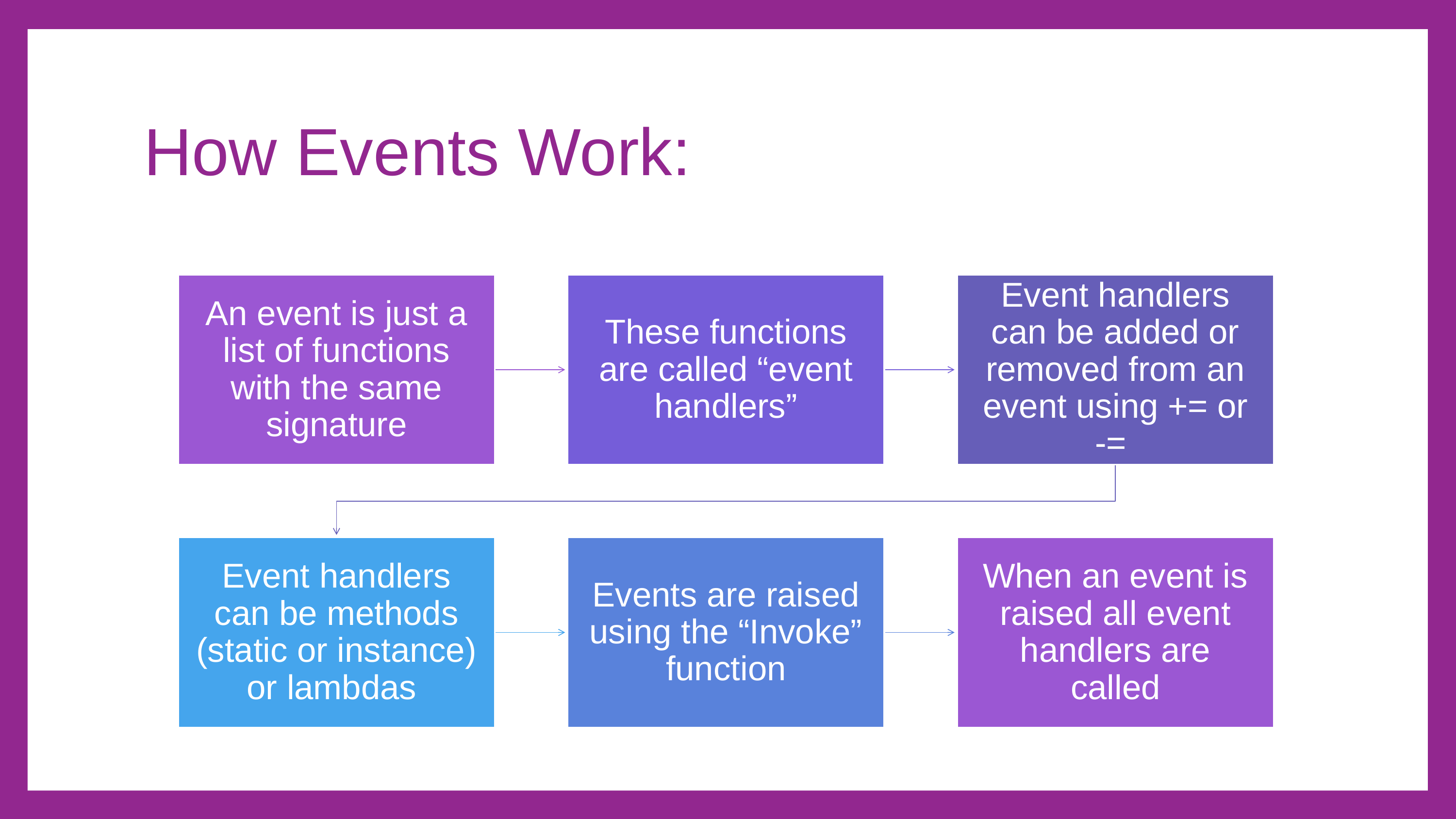

# How Events Work:

An event is just a list of functions with the same signature

These functions are called “event handlers”

Event handlers can be added or removed from an event using += or -=

Event handlers can be methods (static or instance) or lambdas

Events are raised using the “Invoke” function
When an event is raised all event handlers are called